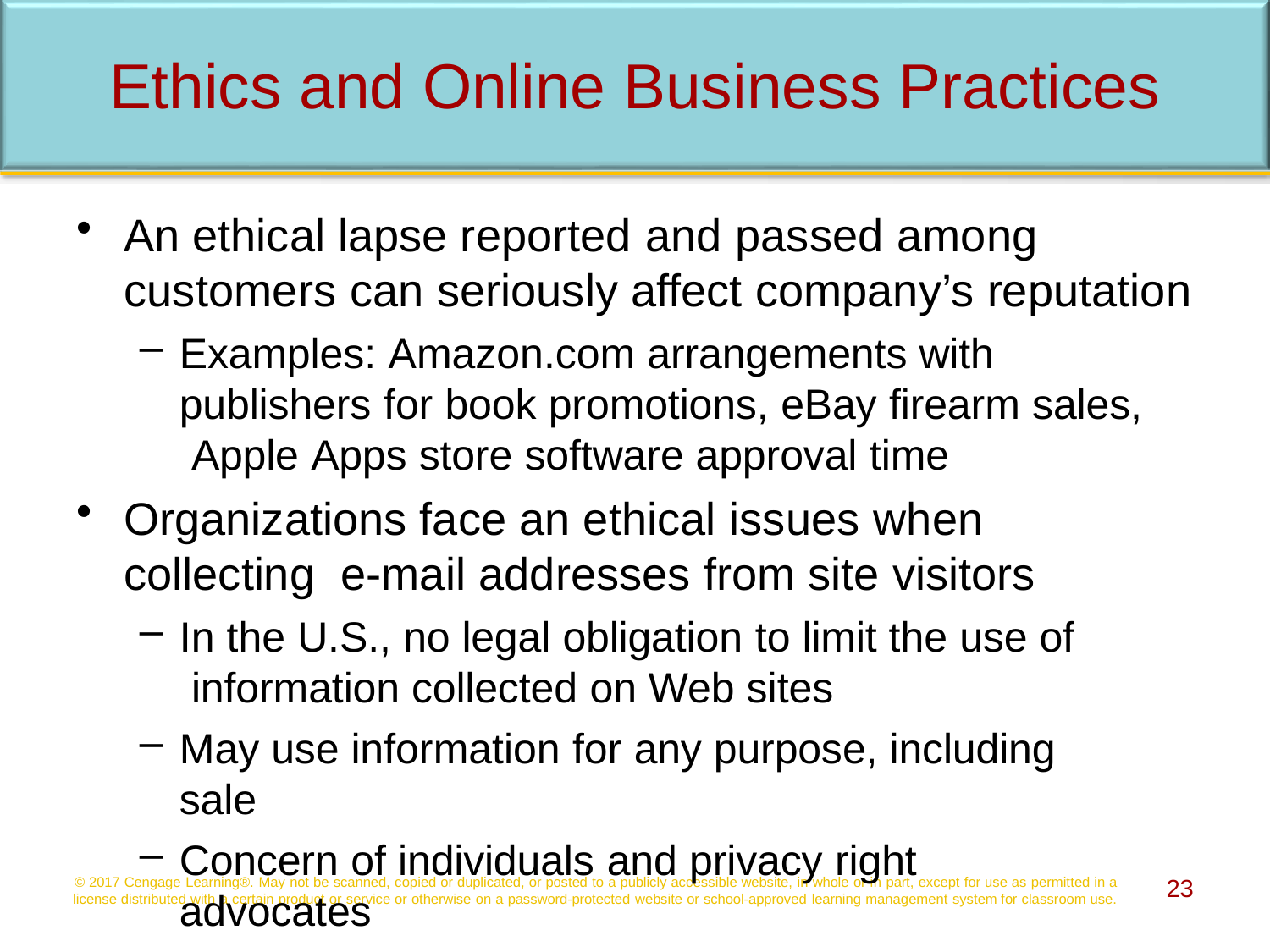

# Ethics and Online Business Practices
An ethical lapse reported and passed among  customers can seriously affect company’s reputation
Examples: Amazon.com arrangements with  publishers for book promotions, eBay firearm sales,  Apple Apps store software approval time
Organizations face an ethical issues when collecting  e-mail addresses from site visitors
In the U.S., no legal obligation to limit the use of  information collected on Web sites
May use information for any purpose, including sale
Concern of individuals and privacy right advocates
© 2017 Cengage Learning®. May not be scanned, copied or duplicated, or posted to a publicly accessible website, in whole or in part, except for use as permitted in a  license distributed with a certain product or service or otherwise on a password-protected website or school-approved learning management system for classroom use.
23